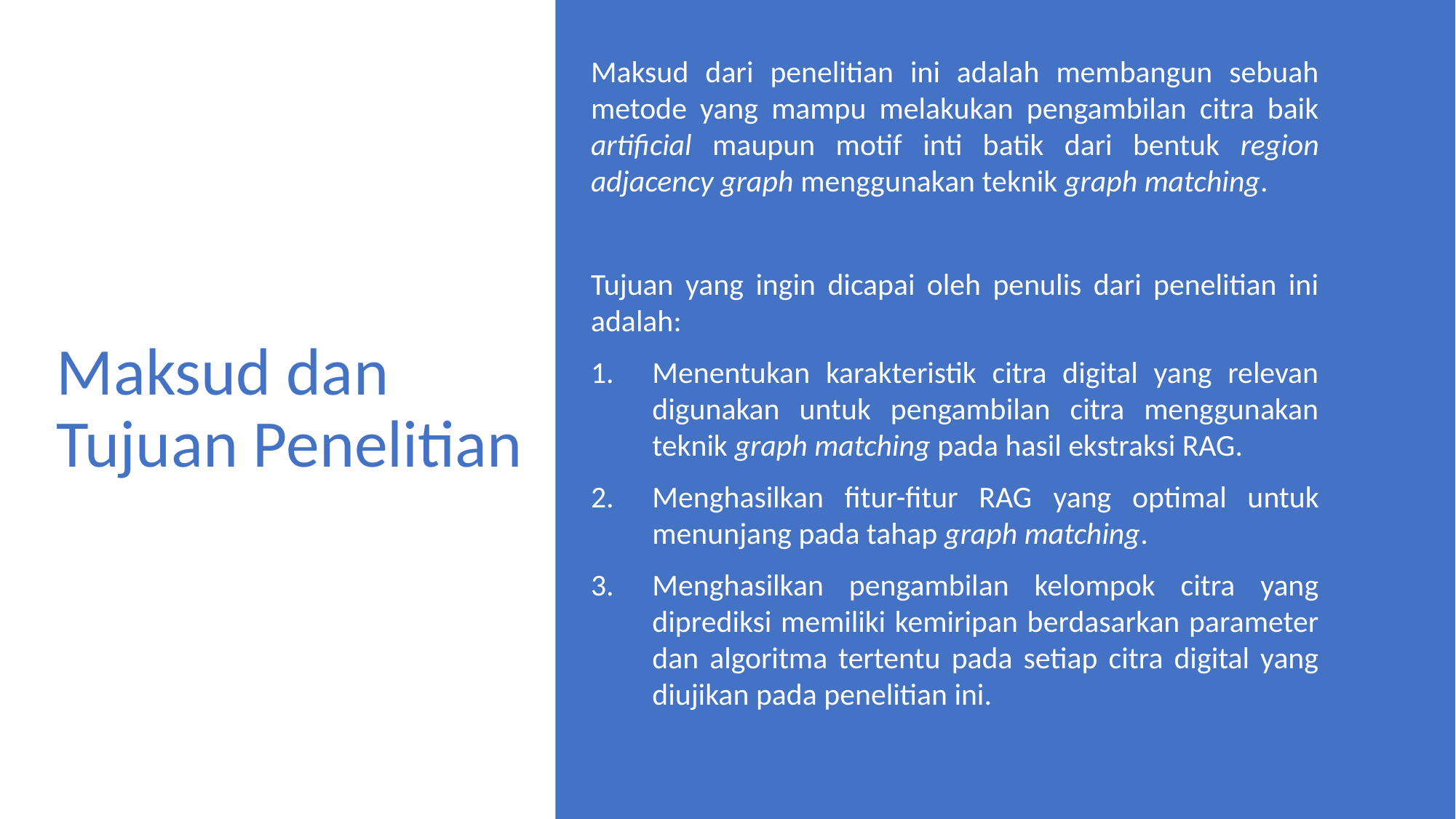

Maksud dari penelitian ini adalah membangun sebuah metode yang mampu melakukan pengambilan citra baik artificial maupun motif inti batik dari bentuk region adjacency graph menggunakan teknik graph matching.

Tujuan yang ingin dicapai oleh penulis dari penelitian ini adalah:
Menentukan karakteristik citra digital yang relevan digunakan untuk pengambilan citra menggunakan teknik graph matching pada hasil ekstraksi RAG.
Menghasilkan fitur-fitur RAG yang optimal untuk menunjang pada tahap graph matching.
Menghasilkan pengambilan kelompok citra yang diprediksi memiliki kemiripan berdasarkan parameter dan algoritma tertentu pada setiap citra digital yang diujikan pada penelitian ini.

Maksud dan Tujuan Penelitian